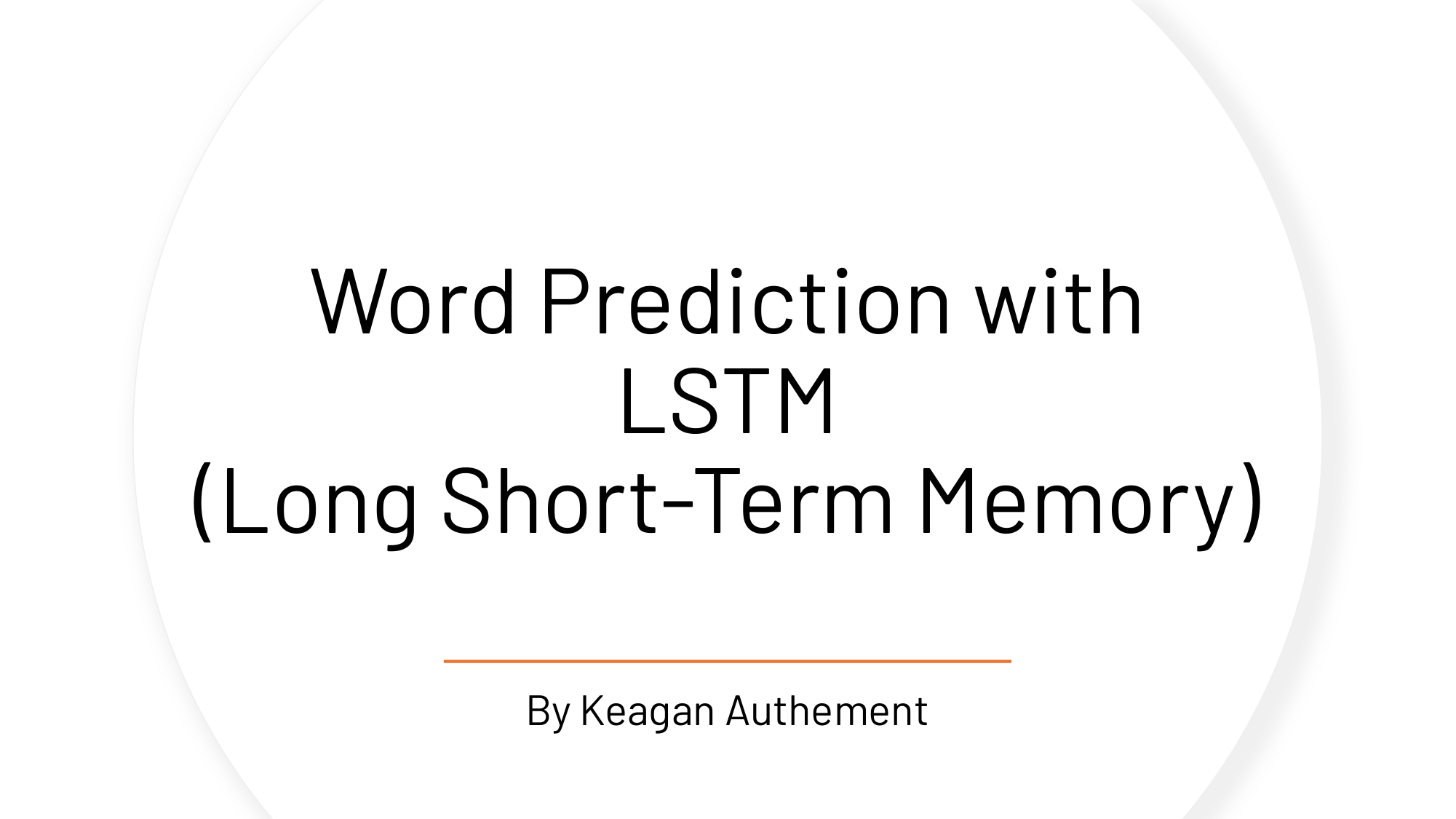

# Word Prediction with LSTM (Long Short-Term Memory)

By Keagan Authement